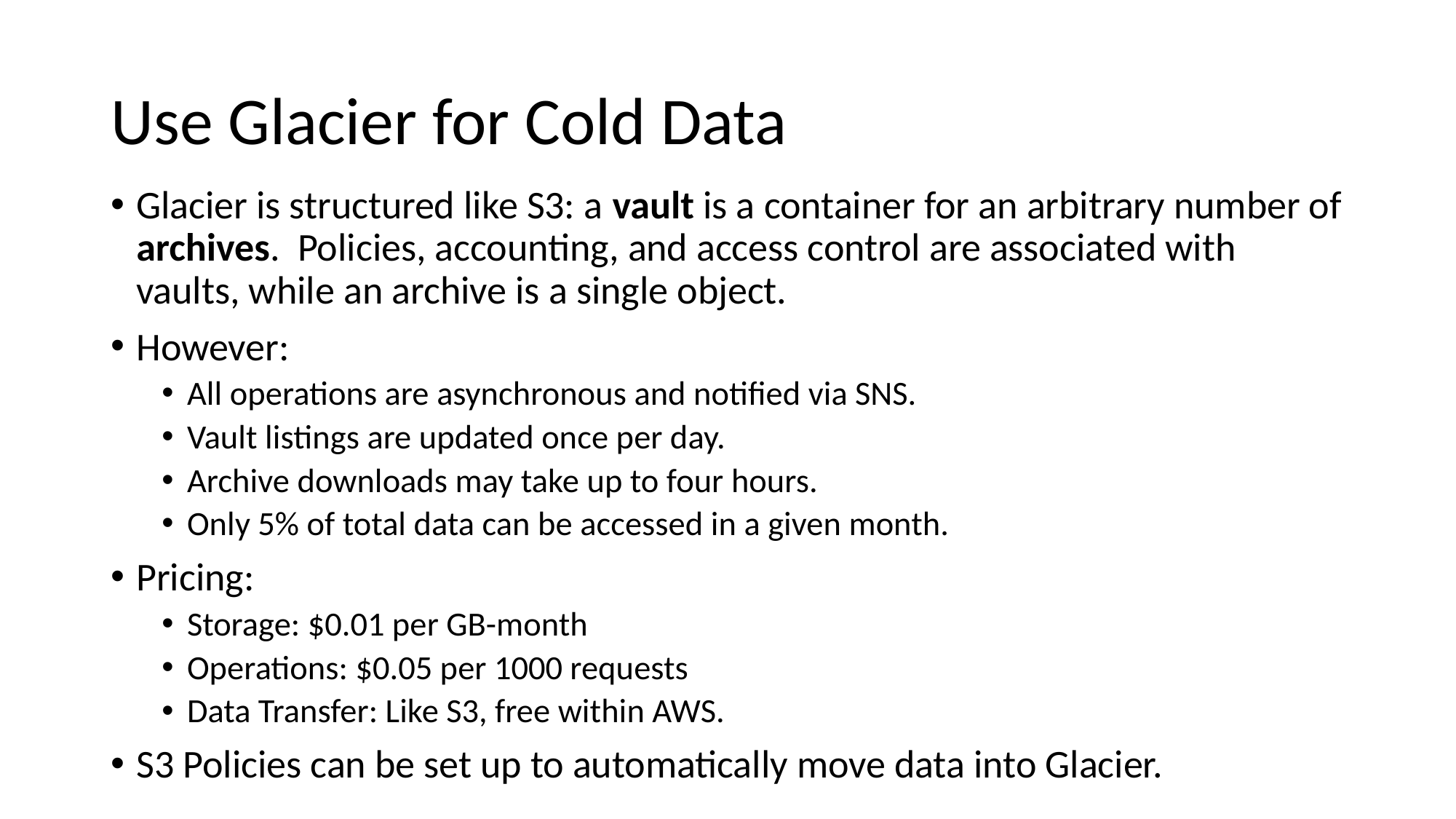

# Use Glacier for Cold Data
Glacier is structured like S3: a vault is a container for an arbitrary number of archives.  Policies, accounting, and access control are associated with vaults, while an archive is a single object.
However:
All operations are asynchronous and notified via SNS.
Vault listings are updated once per day.
Archive downloads may take up to four hours.
Only 5% of total data can be accessed in a given month.
Pricing:
Storage: $0.01 per GB-month
Operations: $0.05 per 1000 requests
Data Transfer: Like S3, free within AWS.
S3 Policies can be set up to automatically move data into Glacier.